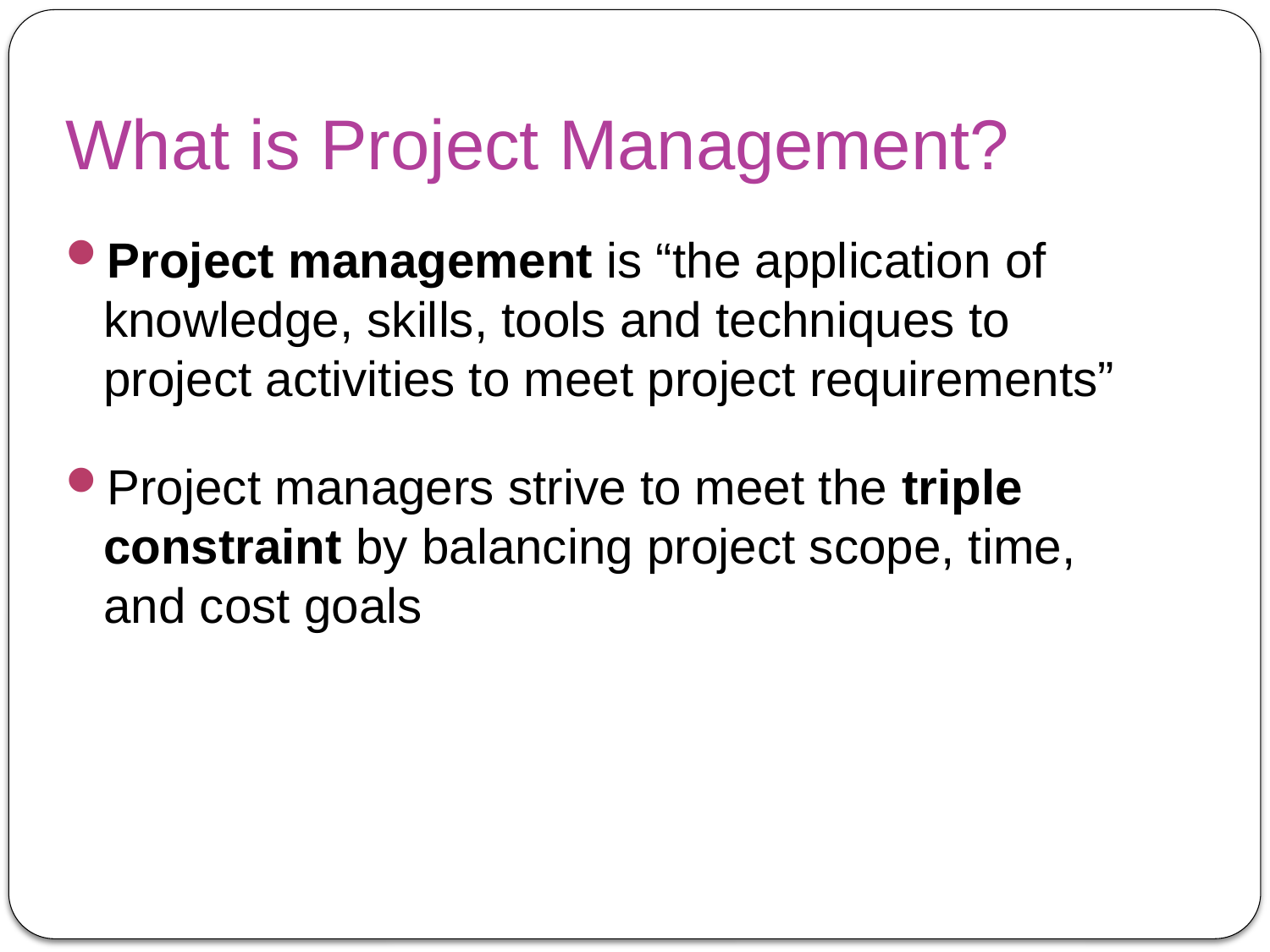

# What is Project Management?
Project management is “the application of knowledge, skills, tools and techniques to project activities to meet project requirements”
Project managers strive to meet the triple constraint by balancing project scope, time, and cost goals